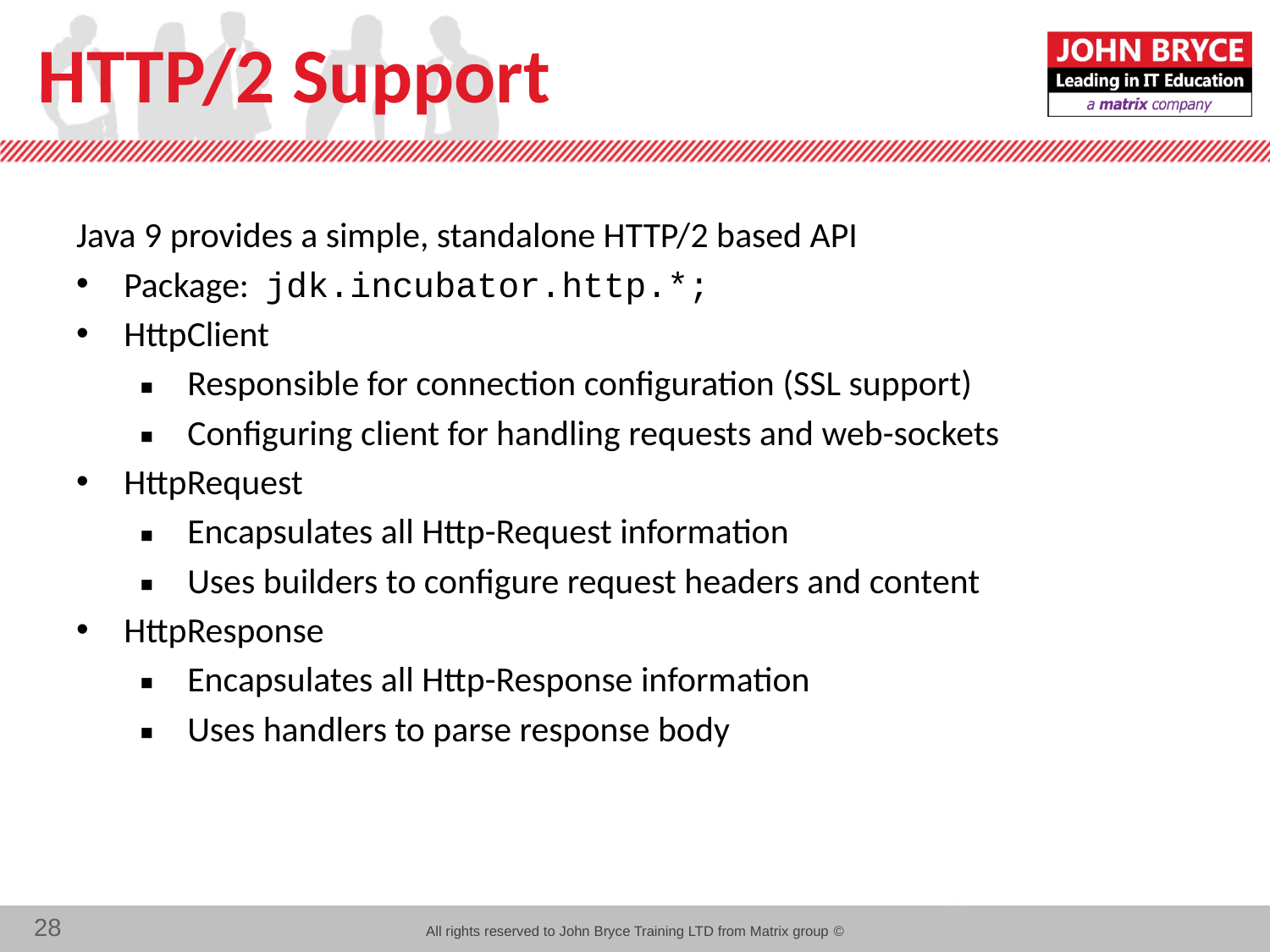

# HTTP/2 Support
Java 9 provides a simple, standalone HTTP/2 based API
Package:  jdk.incubator.http.*;
HttpClient
Responsible for connection configuration (SSL support)
Configuring client for handling requests and web-sockets
HttpRequest
Encapsulates all Http-Request information
Uses builders to configure request headers and content
HttpResponse
Encapsulates all Http-Response information
Uses handlers to parse response body